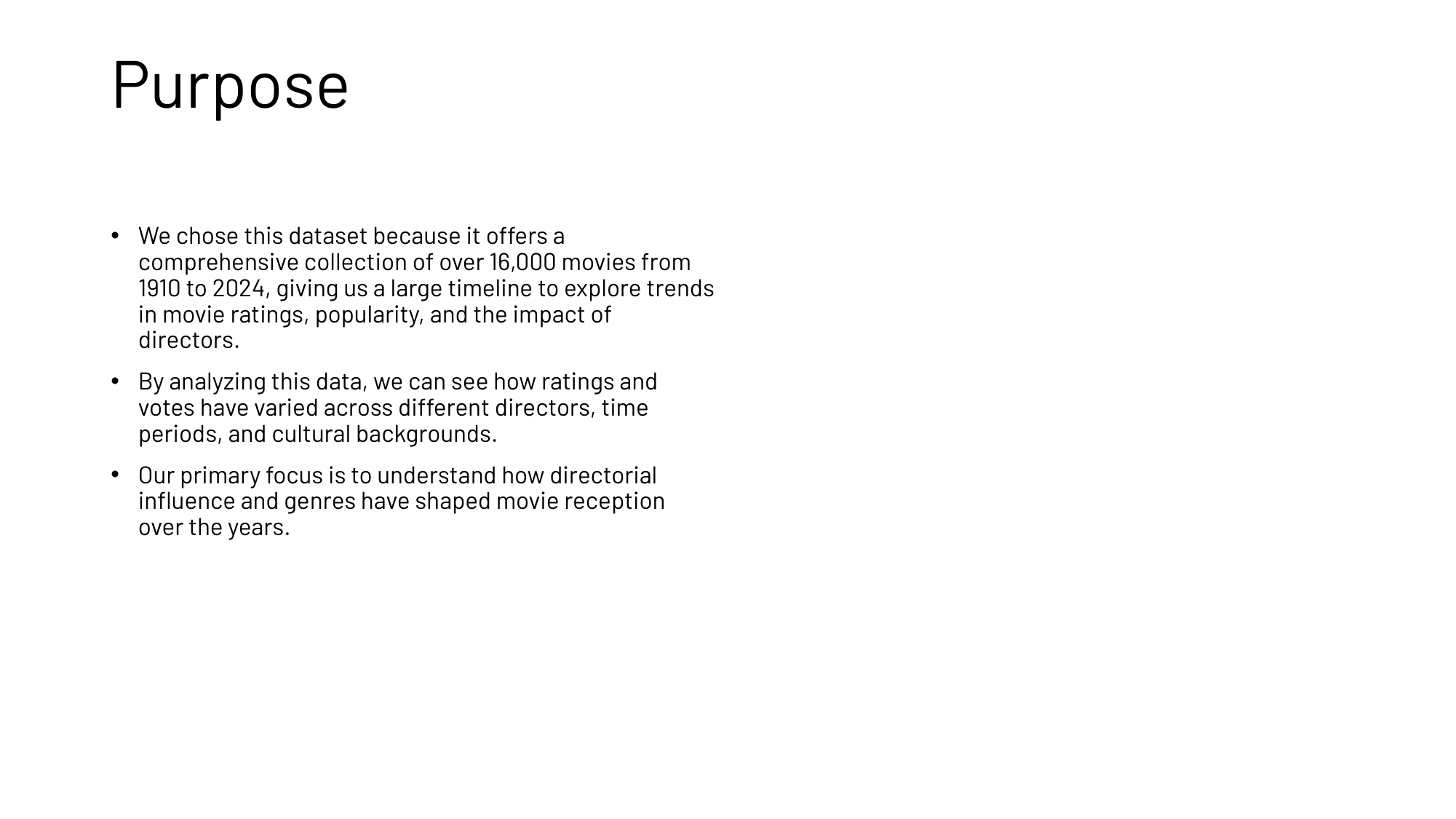

# Purpose

We chose this dataset because it offers a comprehensive collection of over 16,000 movies from 1910 to 2024, giving us a large timeline to explore trends in movie ratings, popularity, and the impact of directors.
By analyzing this data, we can see how ratings and votes have varied across different directors, time periods, and cultural backgrounds.
Our primary focus is to understand how directorial influence and genres have shaped movie reception over the years.